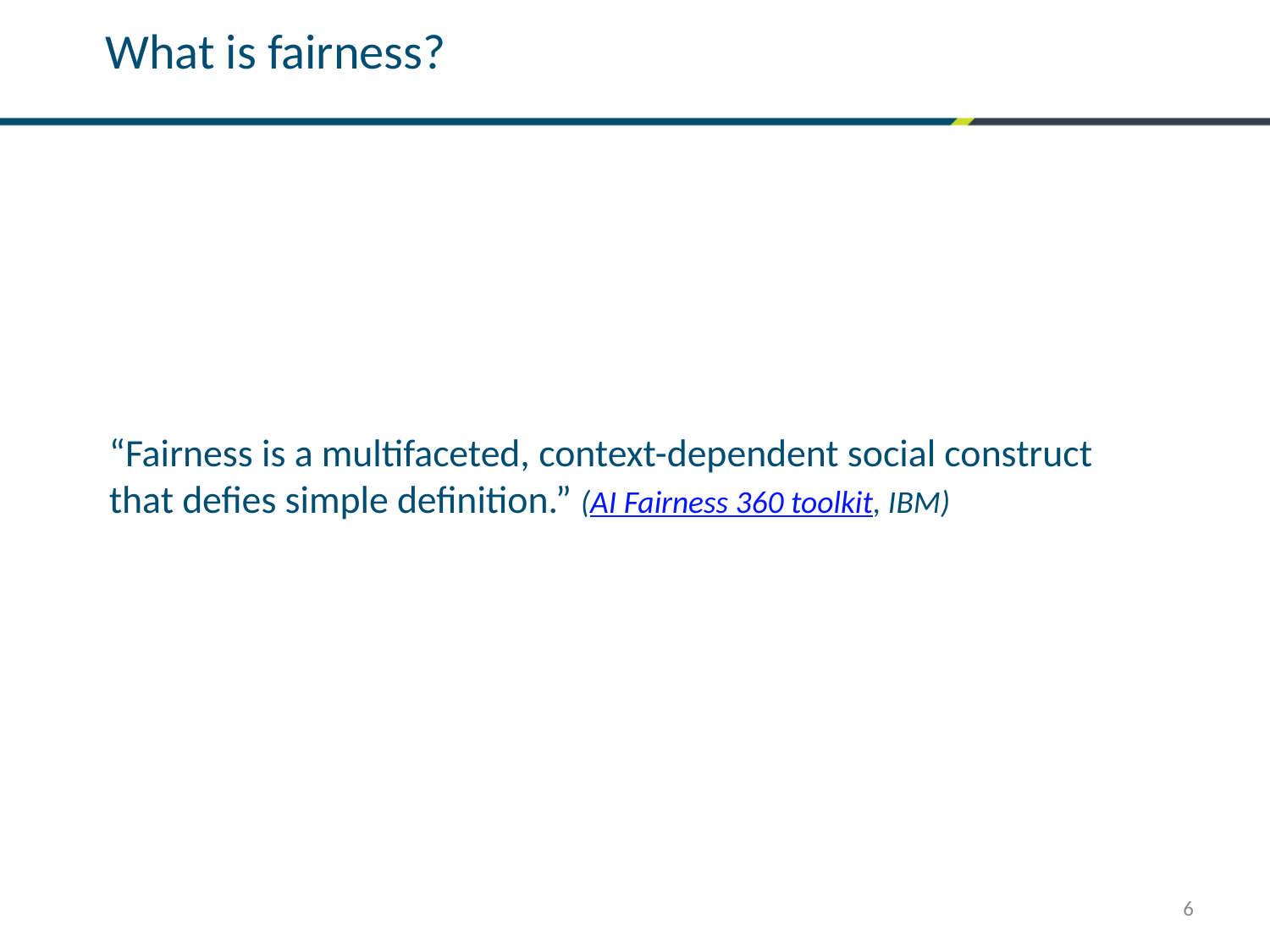

What is fairness?

“Fairness is a multifaceted, context-dependent social construct that defies simple definition.” (AI Fairness 360 toolkit, IBM)
6